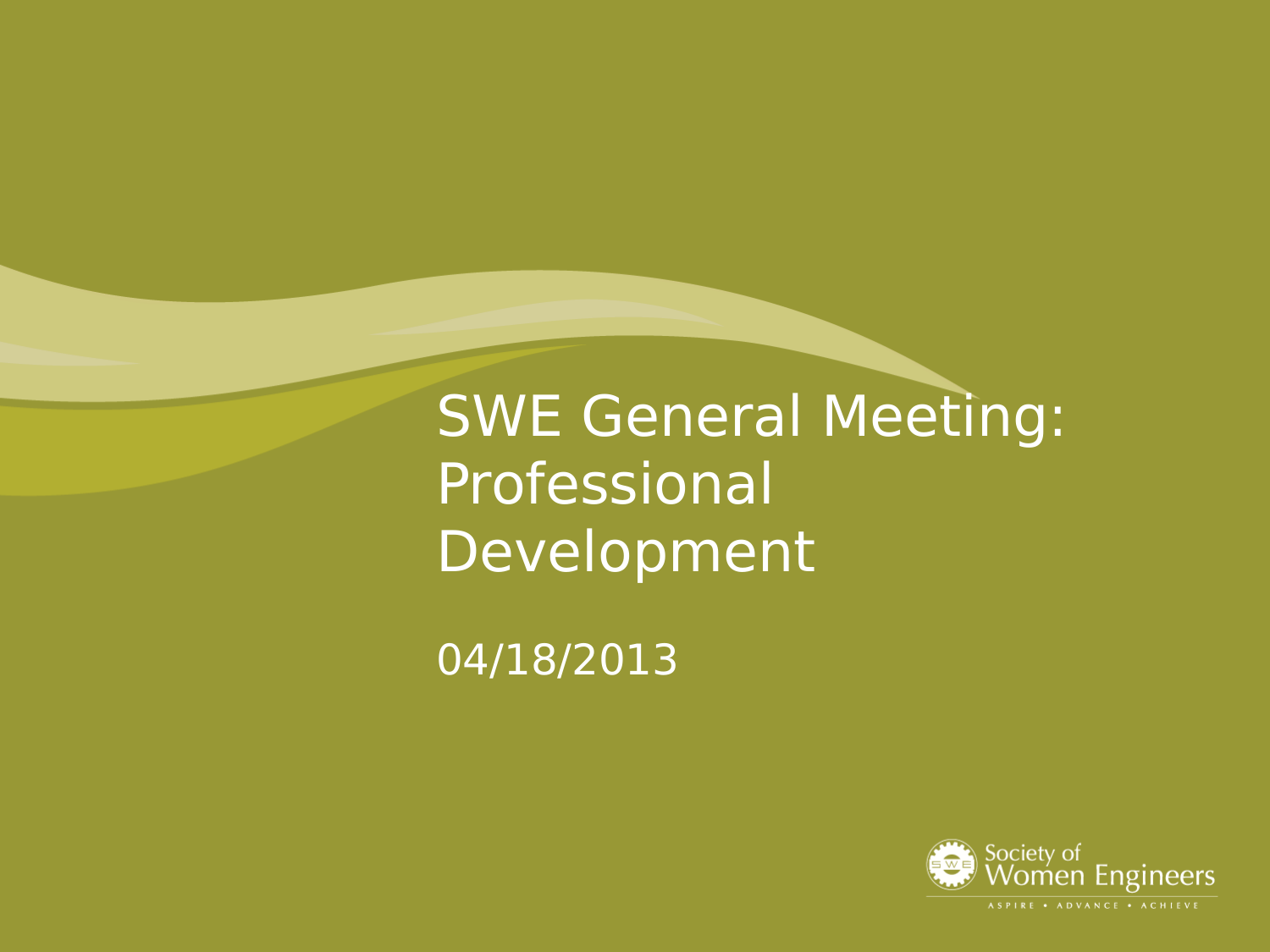

# SWE General Meeting: Professional Development
04/18/2013